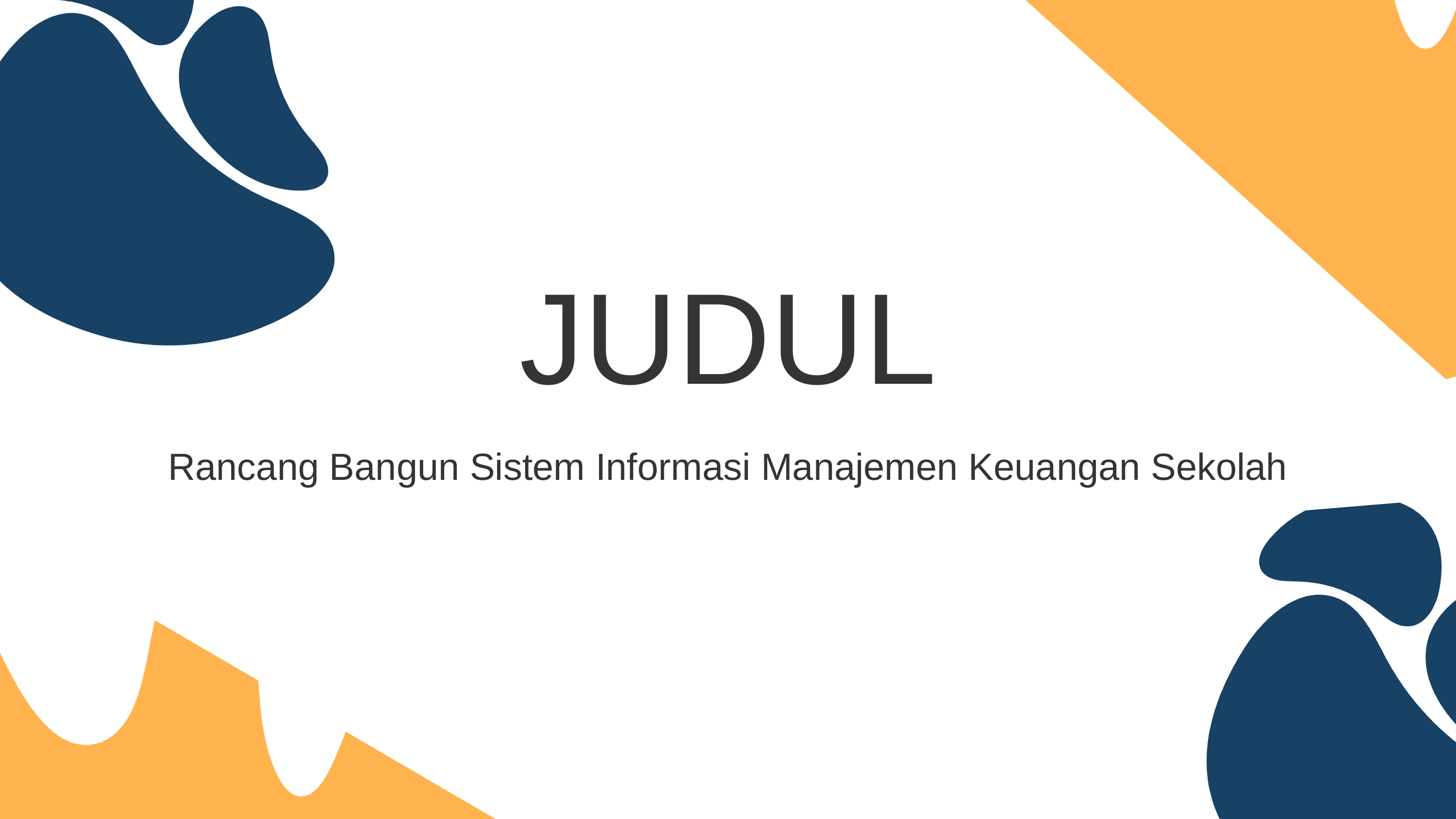

JUDUL
Rancang Bangun Sistem Informasi Manajemen Keuangan Sekolah